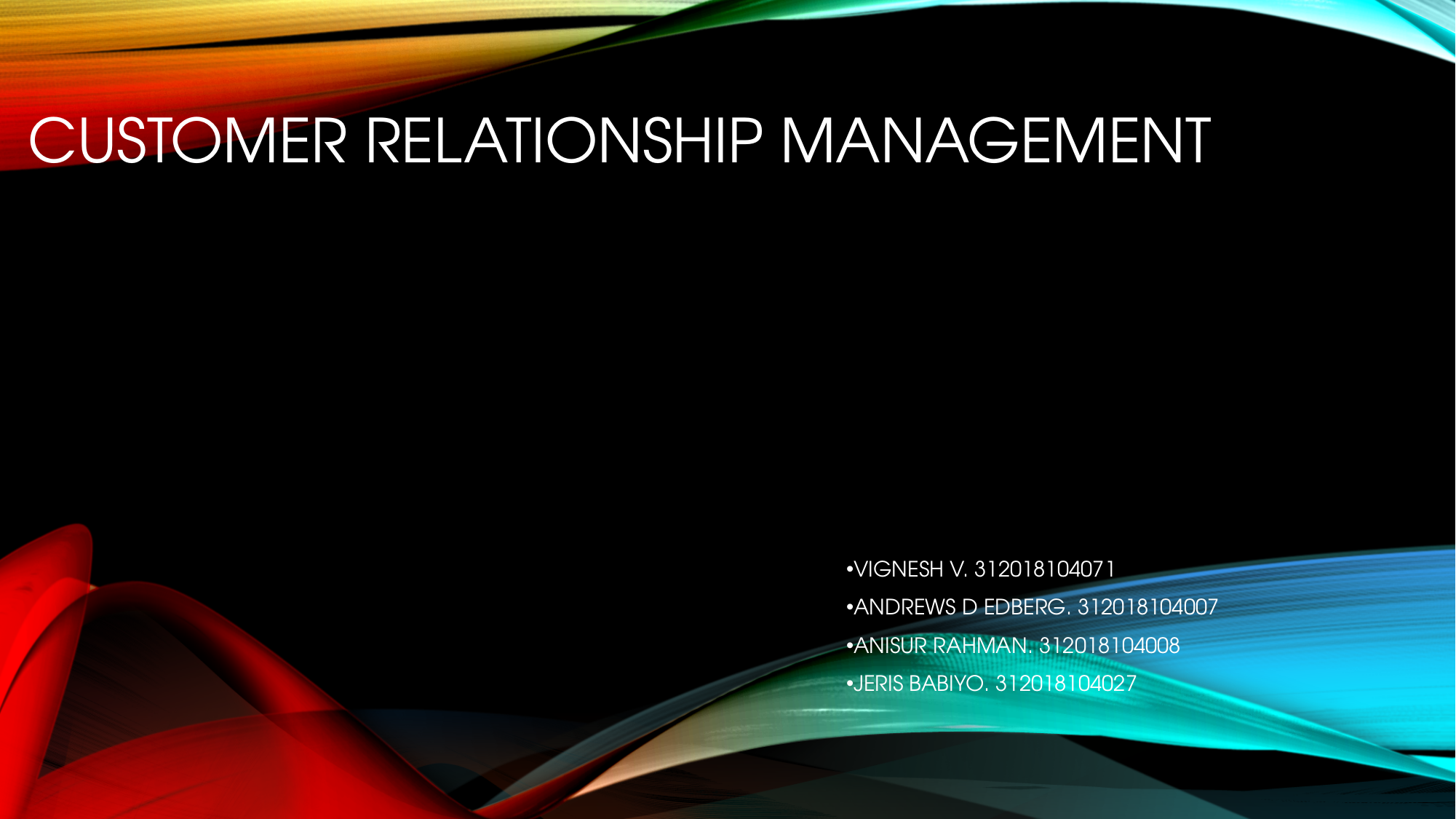

# Customer Relationship ManageMEnt
VIGNESH V. 312018104071
ANDREWS D EDBERG. 312018104007
ANISUR RAHMAN. 312018104008
JERIS BABIYO. 312018104027